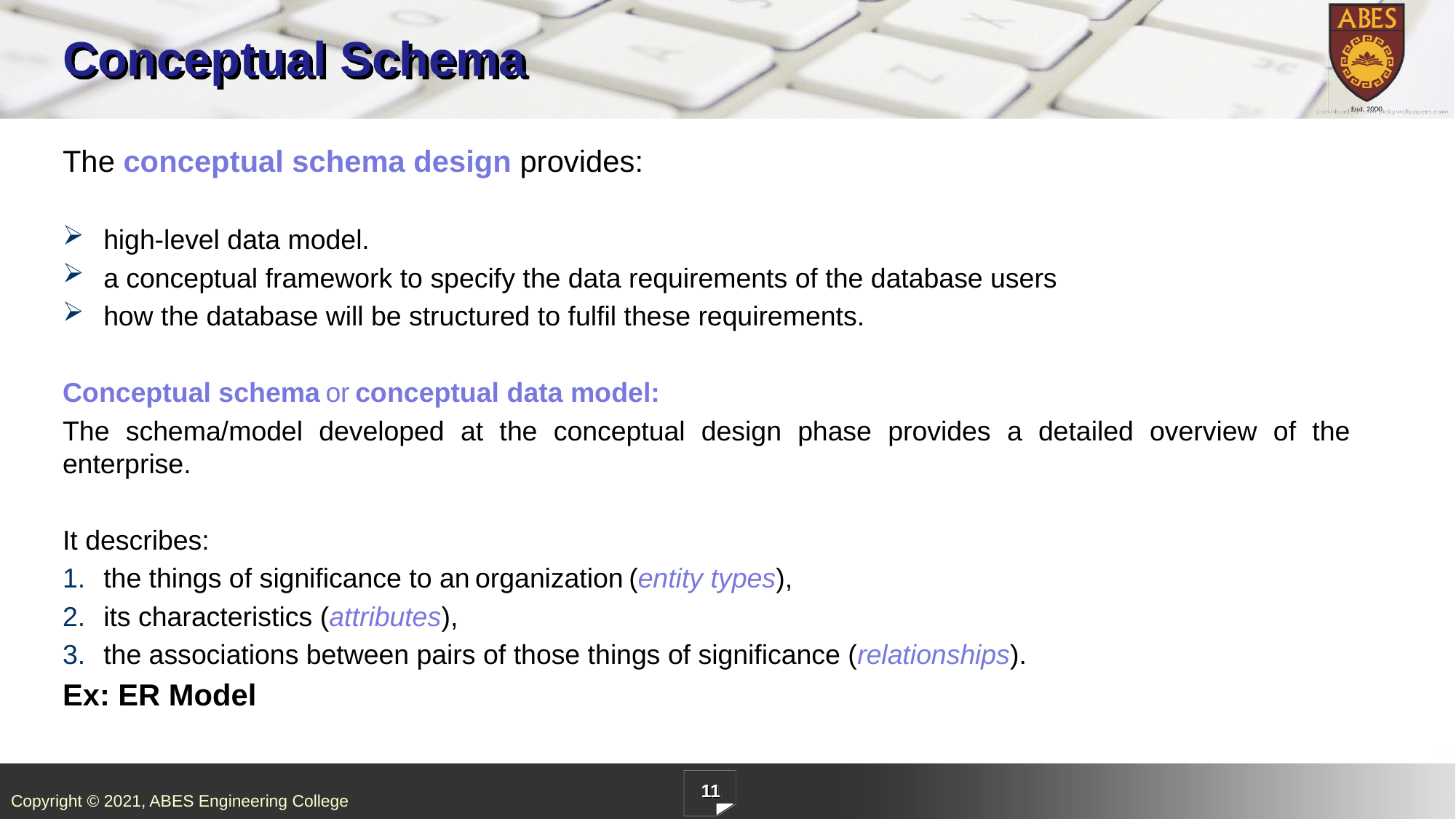

# Conceptual Schema
The conceptual schema design provides:

high-level data model.
a conceptual framework to specify the data requirements of the database users
how the database will be structured to fulfil these requirements.

Conceptual schema or conceptual data model:
The schema/model developed at the conceptual design phase provides a detailed overview of the enterprise.

It describes:
the things of significance to an organization (entity types),
its characteristics (attributes),
the associations between pairs of those things of significance (relationships).
Ex: ER Model

11